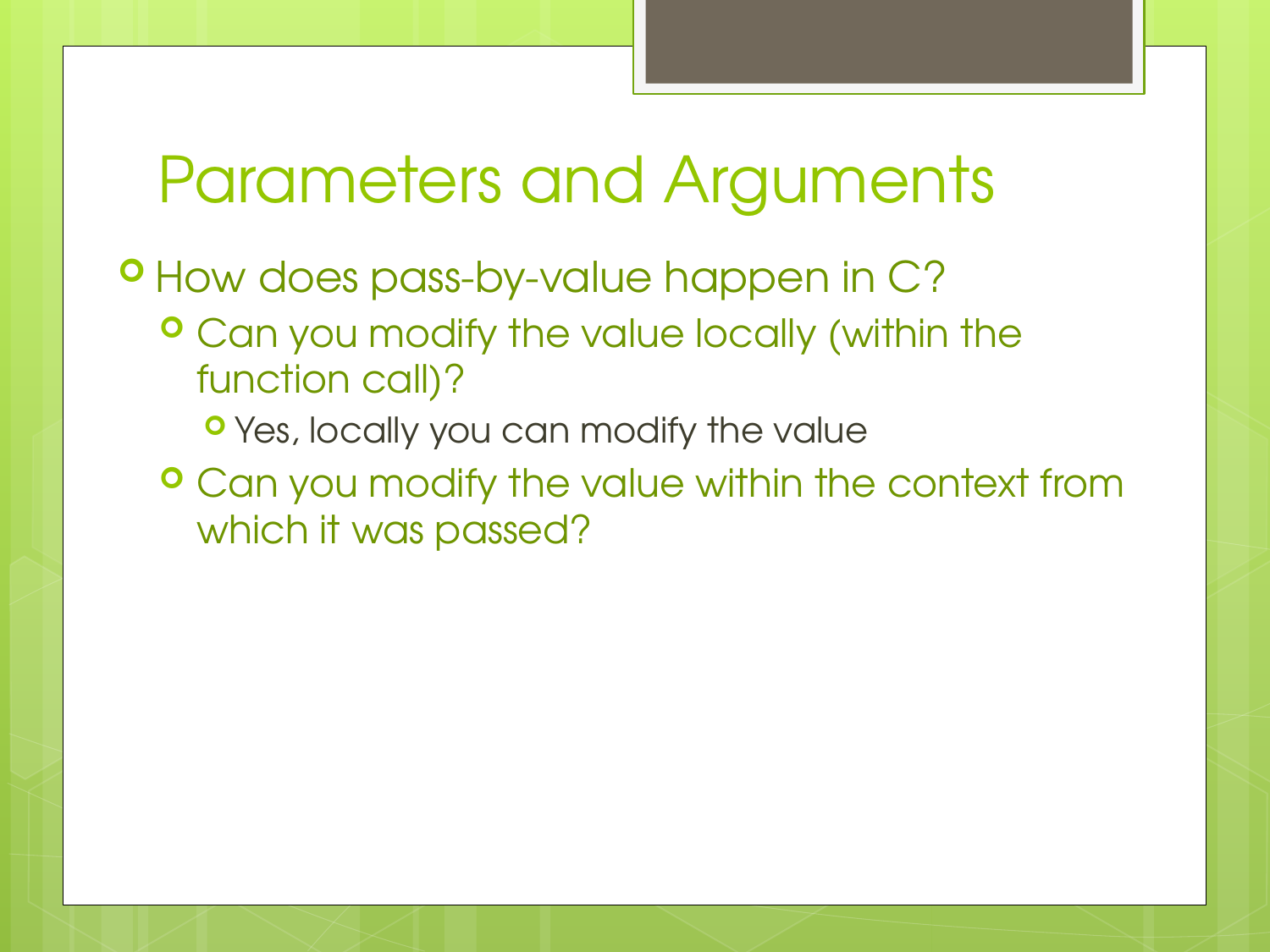

# Parameters and Arguments
How does pass-by-value happen in C?
Can you modify the value locally (within the function call)?
Yes, locally you can modify the value
Can you modify the value within the context from which it was passed?